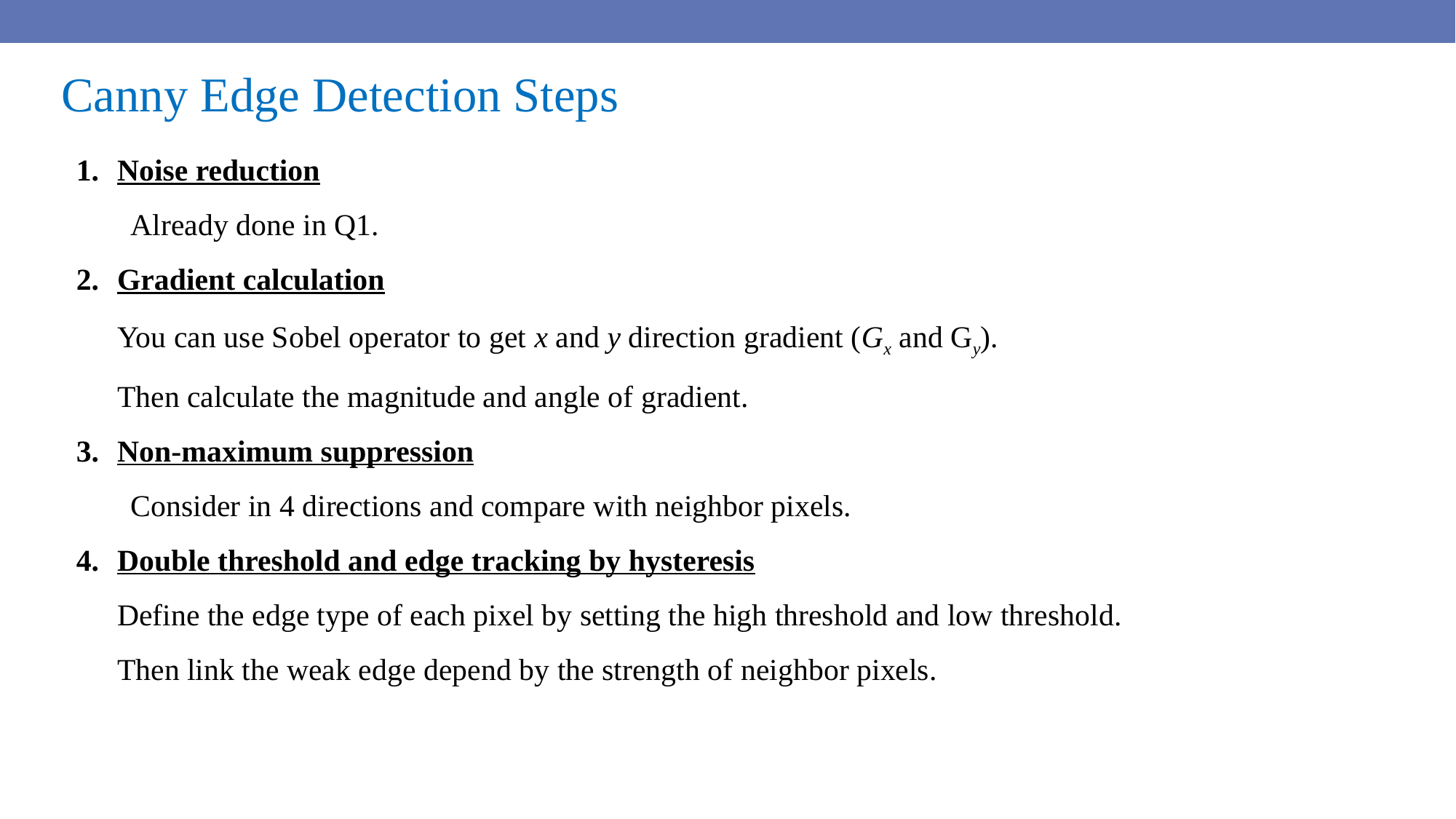

Canny Edge Detection Steps
Noise reduction
Already done in Q1.
Gradient calculation
You can use Sobel operator to get x and y direction gradient (Gx and Gy).
Then calculate the magnitude and angle of gradient.
Non-maximum suppression
Consider in 4 directions and compare with neighbor pixels.
Double threshold and edge tracking by hysteresis
Define the edge type of each pixel by setting the high threshold and low threshold.
Then link the weak edge depend by the strength of neighbor pixels.